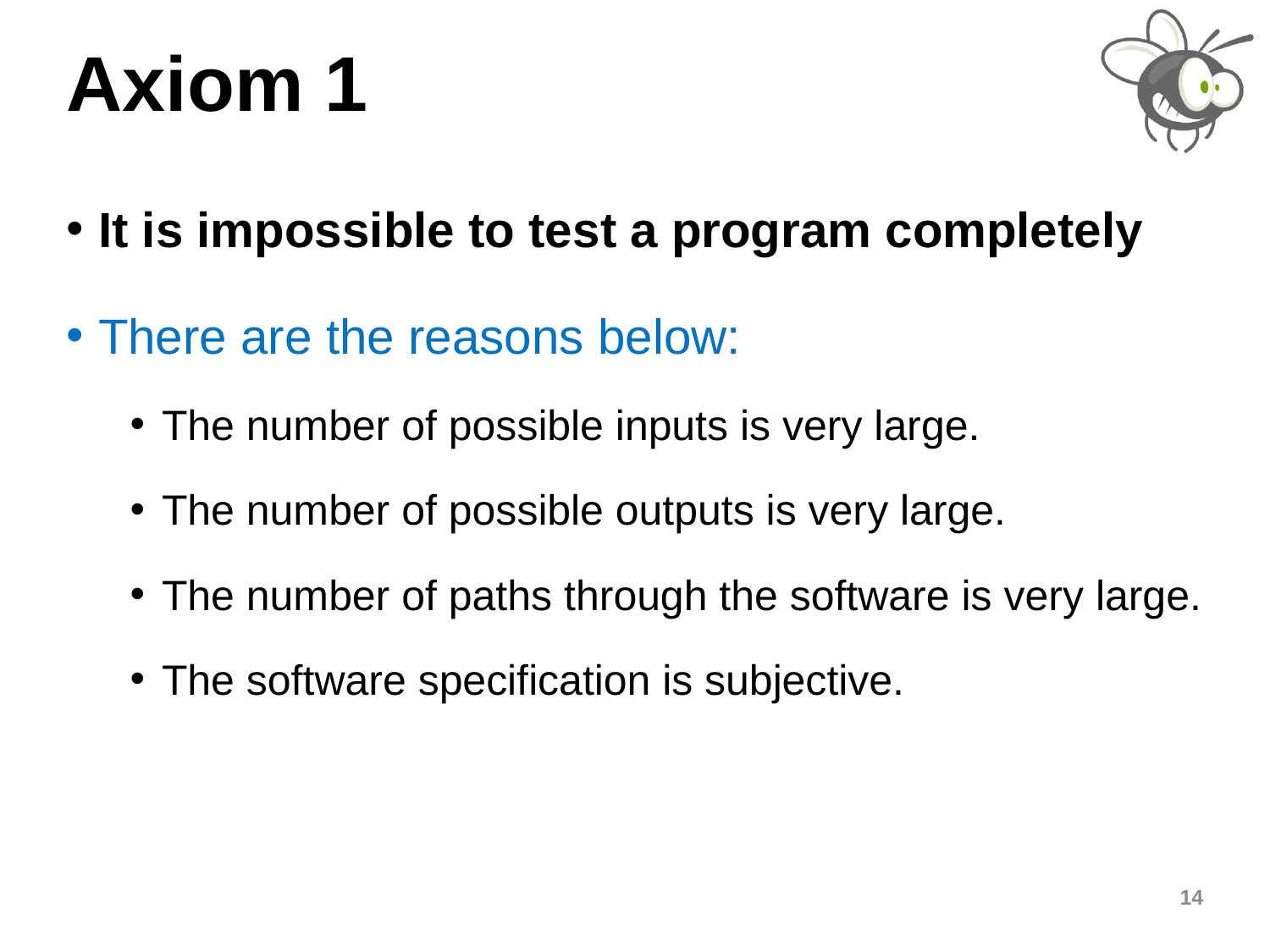

# Axiom 1
It is impossible to test a program completely
There are the reasons below:
The number of possible inputs is very large.
The number of possible outputs is very large.
The number of paths through the software is very large.
The software specification is subjective.

14